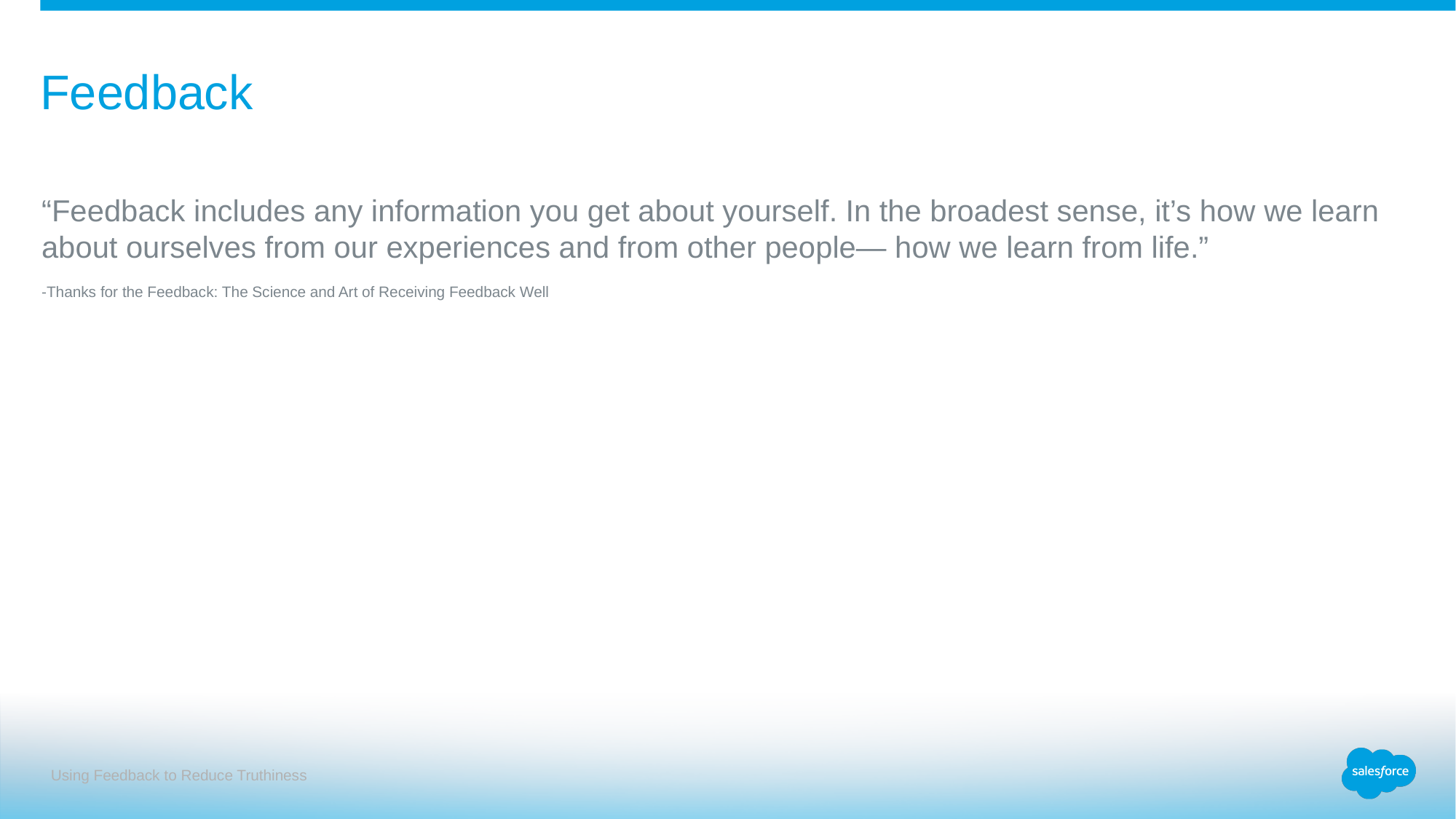

# Feedback
“Feedback includes any information you get about yourself. In the broadest sense, it’s how we learn about ourselves from our experiences and from other people— how we learn from life.”
-Thanks for the Feedback: The Science and Art of Receiving Feedback Well

Using Feedback to Reduce Truthiness